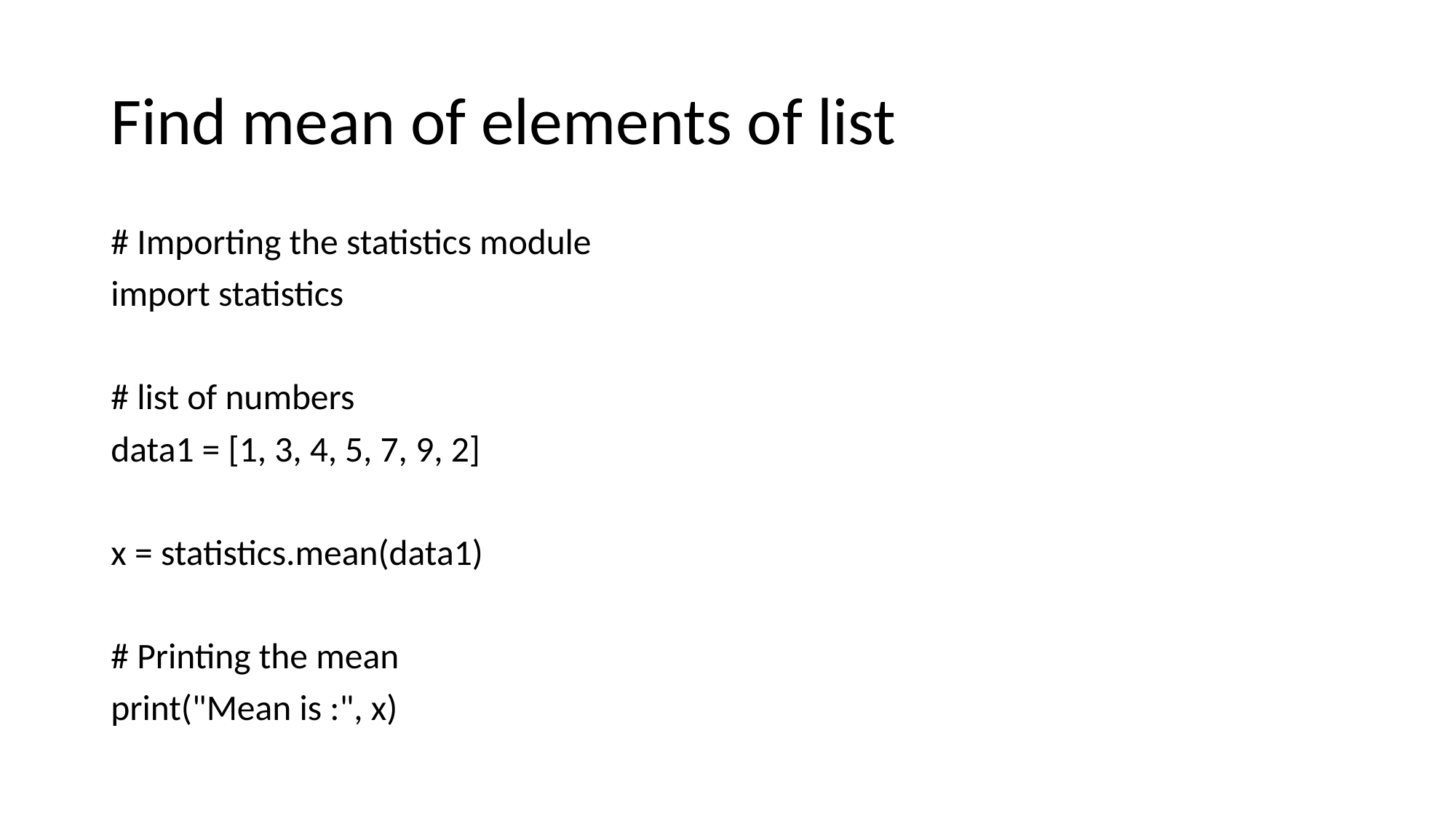

# Find mean of elements of list
# Importing the statistics module
import statistics

# list of numbers
data1 = [1, 3, 4, 5, 7, 9, 2]

x = statistics.mean(data1)

# Printing the mean
print("Mean is :", x)